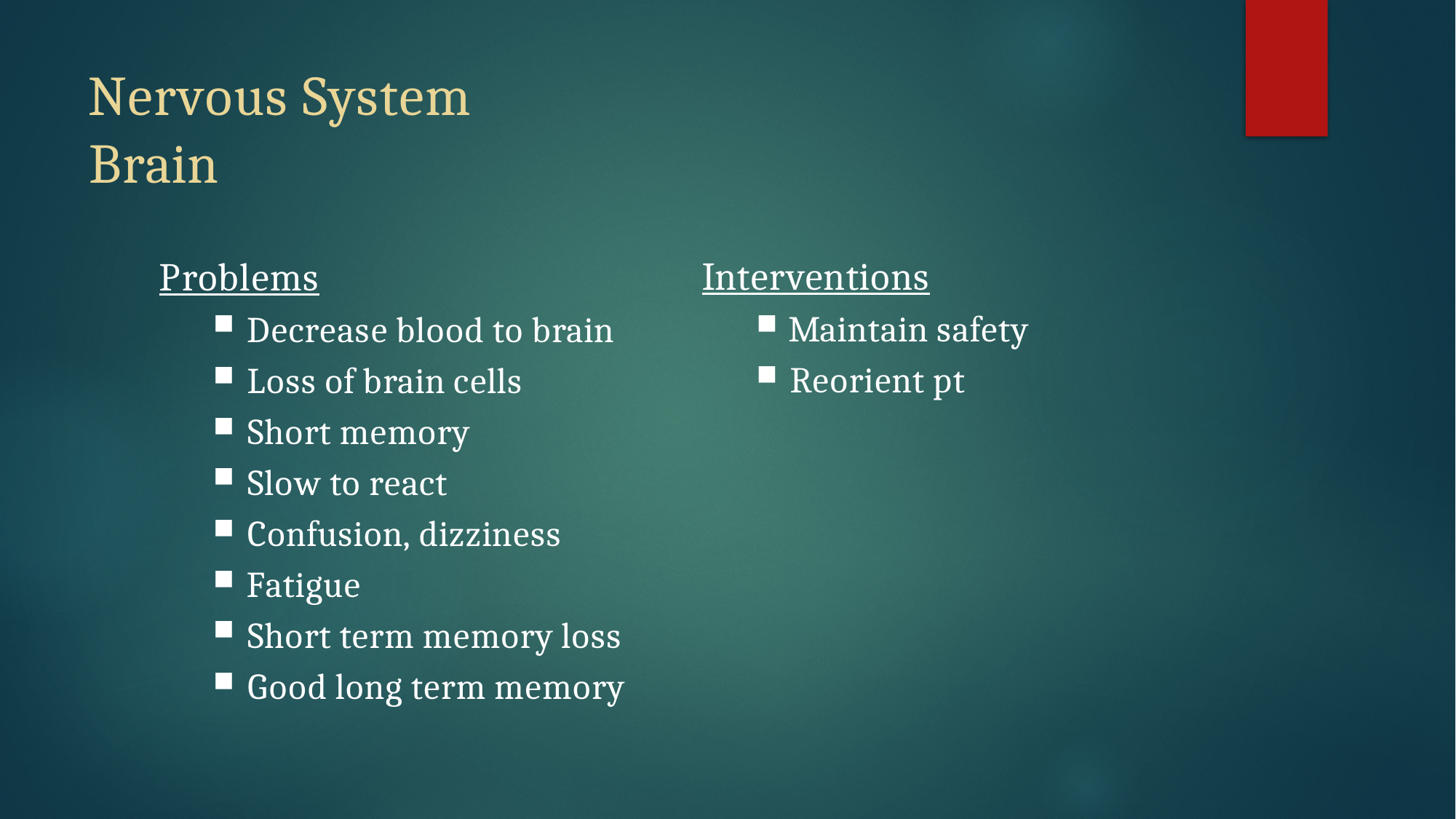

# Nervous System Brain
Interventions
Maintain safety
Reorient pt
Problems
Decrease blood to brain
Loss of brain cells
Short memory
Slow to react
Confusion, dizziness
Fatigue
Short term memory loss
Good long term memory